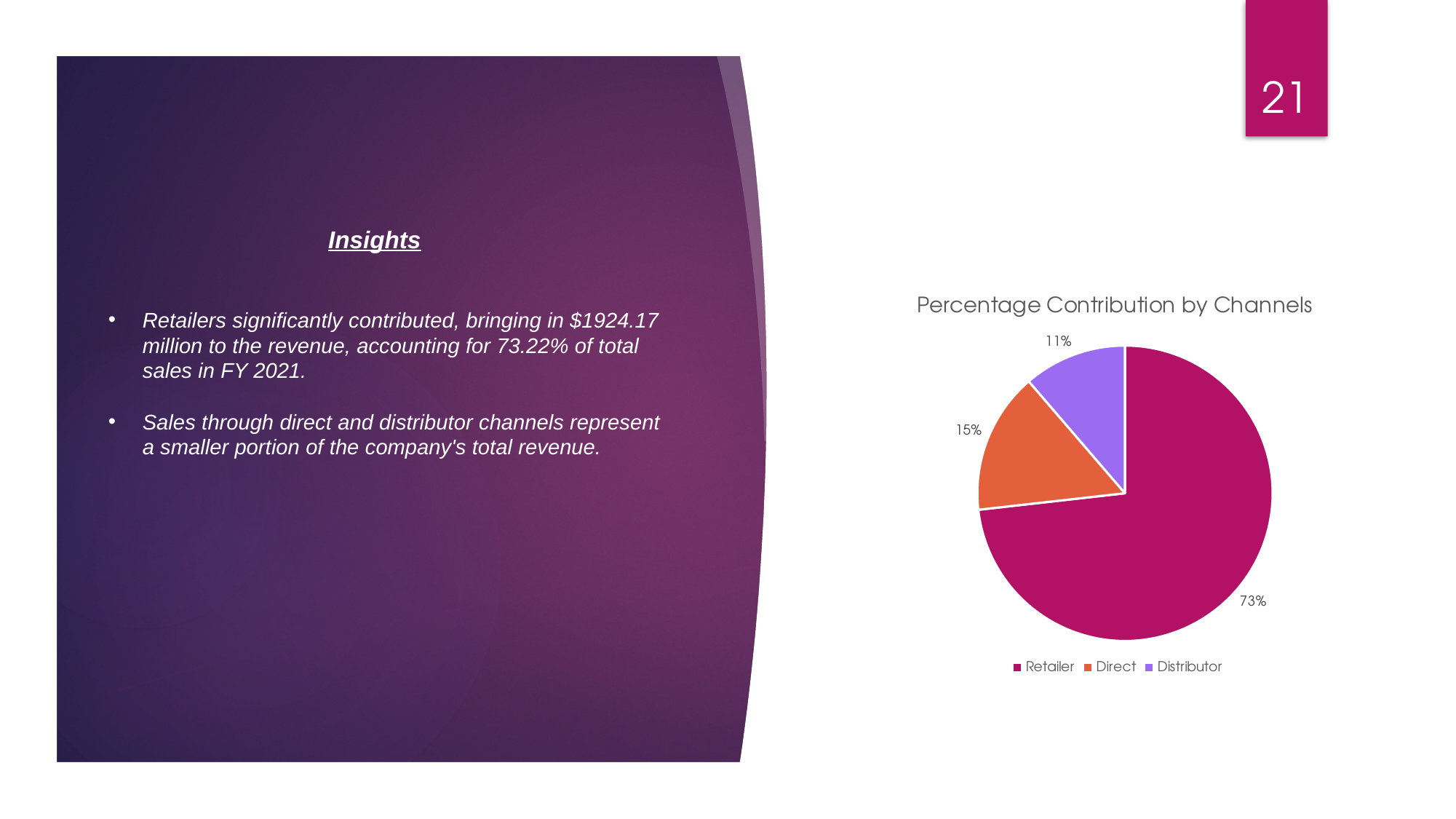

21
Insights

### Chart: Percentage Contribution by Channels

| Category | percentage_contribution |
|---|---|
| Retailer | 73.22 |
| Direct | 15.48 |
| Distributor | 11.31 |
Retailers significantly contributed, bringing in $1924.17 million to the revenue, accounting for 73.22% of total sales in FY 2021.
Sales through direct and distributor channels represent a smaller portion of the company's total revenue.